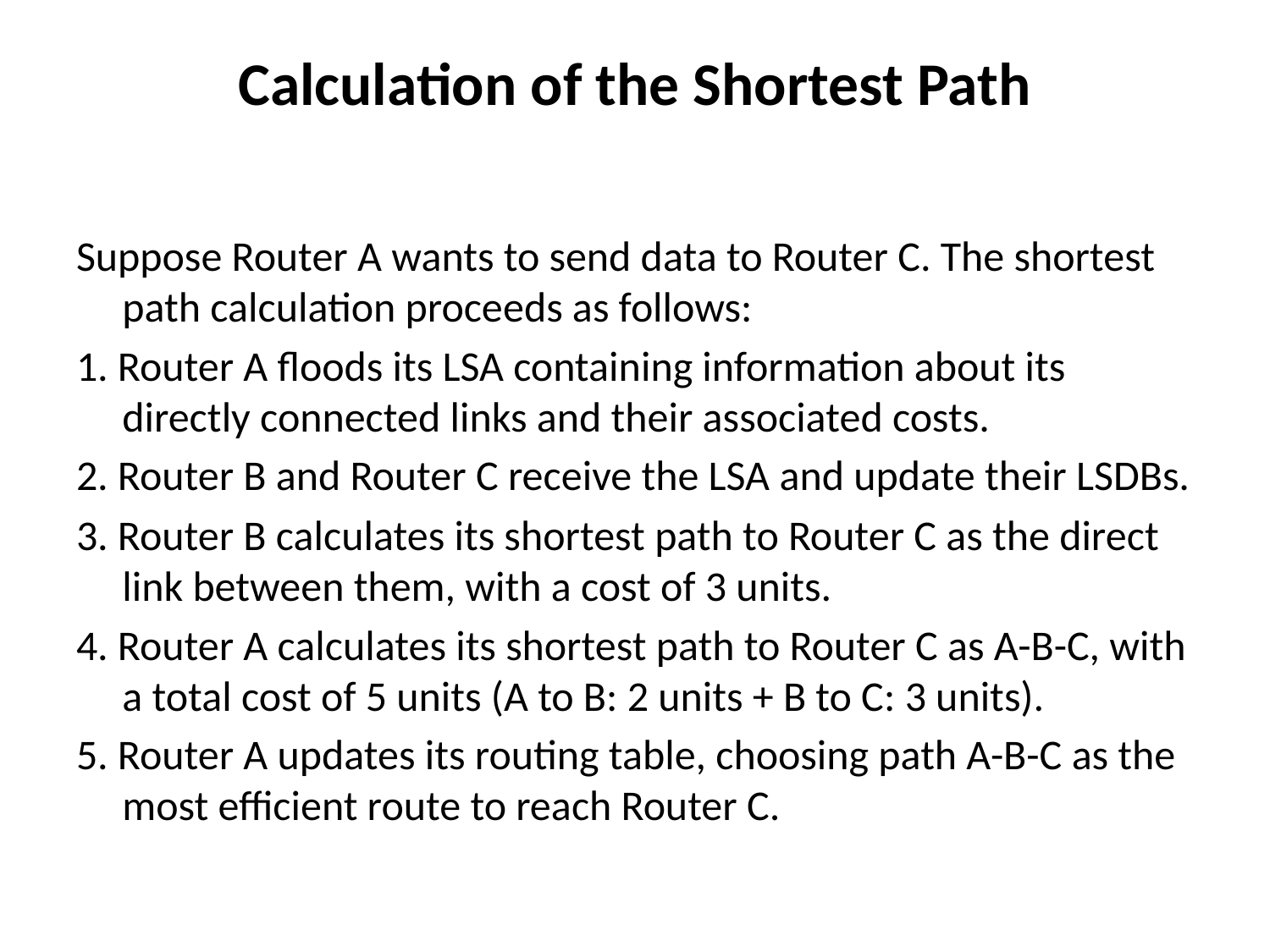

# Calculation of the Shortest Path
Suppose Router A wants to send data to Router C. The shortest path calculation proceeds as follows:
1. Router A floods its LSA containing information about its directly connected links and their associated costs.
2. Router B and Router C receive the LSA and update their LSDBs.
3. Router B calculates its shortest path to Router C as the direct link between them, with a cost of 3 units.
4. Router A calculates its shortest path to Router C as A-B-C, with a total cost of 5 units (A to B: 2 units + B to C: 3 units).
5. Router A updates its routing table, choosing path A-B-C as the most efficient route to reach Router C.